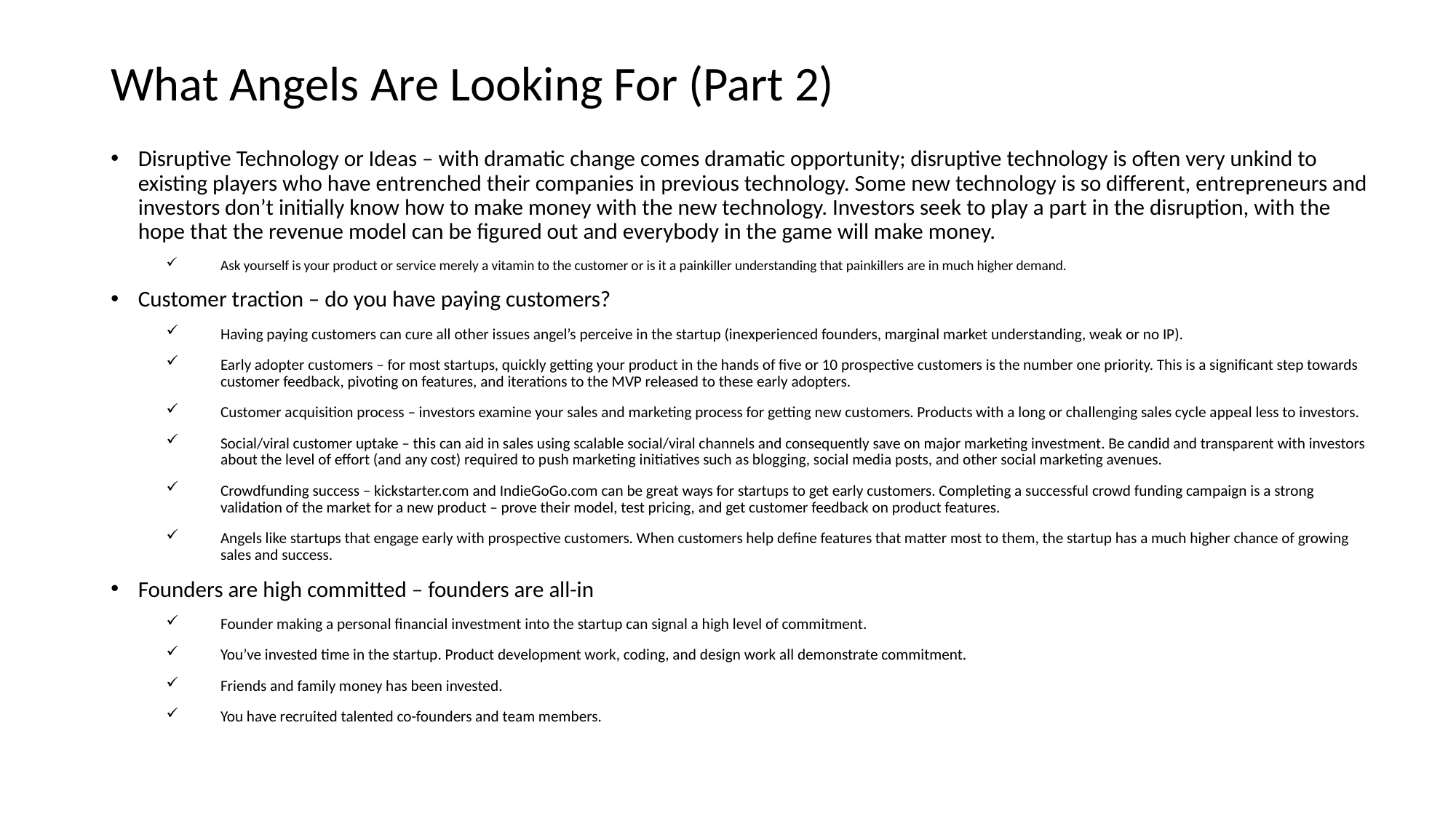

# What Angels Are Looking For (Part 2)
Disruptive Technology or Ideas – with dramatic change comes dramatic opportunity; disruptive technology is often very unkind to existing players who have entrenched their companies in previous technology. Some new technology is so different, entrepreneurs and investors don’t initially know how to make money with the new technology. Investors seek to play a part in the disruption, with the hope that the revenue model can be figured out and everybody in the game will make money.
Ask yourself is your product or service merely a vitamin to the customer or is it a painkiller understanding that painkillers are in much higher demand.
Customer traction – do you have paying customers?
Having paying customers can cure all other issues angel’s perceive in the startup (inexperienced founders, marginal market understanding, weak or no IP).
Early adopter customers – for most startups, quickly getting your product in the hands of five or 10 prospective customers is the number one priority. This is a significant step towards customer feedback, pivoting on features, and iterations to the MVP released to these early adopters.
Customer acquisition process – investors examine your sales and marketing process for getting new customers. Products with a long or challenging sales cycle appeal less to investors.
Social/viral customer uptake – this can aid in sales using scalable social/viral channels and consequently save on major marketing investment. Be candid and transparent with investors about the level of effort (and any cost) required to push marketing initiatives such as blogging, social media posts, and other social marketing avenues.
Crowdfunding success – kickstarter.com and IndieGoGo.com can be great ways for startups to get early customers. Completing a successful crowd funding campaign is a strong validation of the market for a new product – prove their model, test pricing, and get customer feedback on product features.
Angels like startups that engage early with prospective customers. When customers help define features that matter most to them, the startup has a much higher chance of growing sales and success.
Founders are high committed – founders are all-in
Founder making a personal financial investment into the startup can signal a high level of commitment.
You’ve invested time in the startup. Product development work, coding, and design work all demonstrate commitment.
Friends and family money has been invested.
You have recruited talented co-founders and team members.